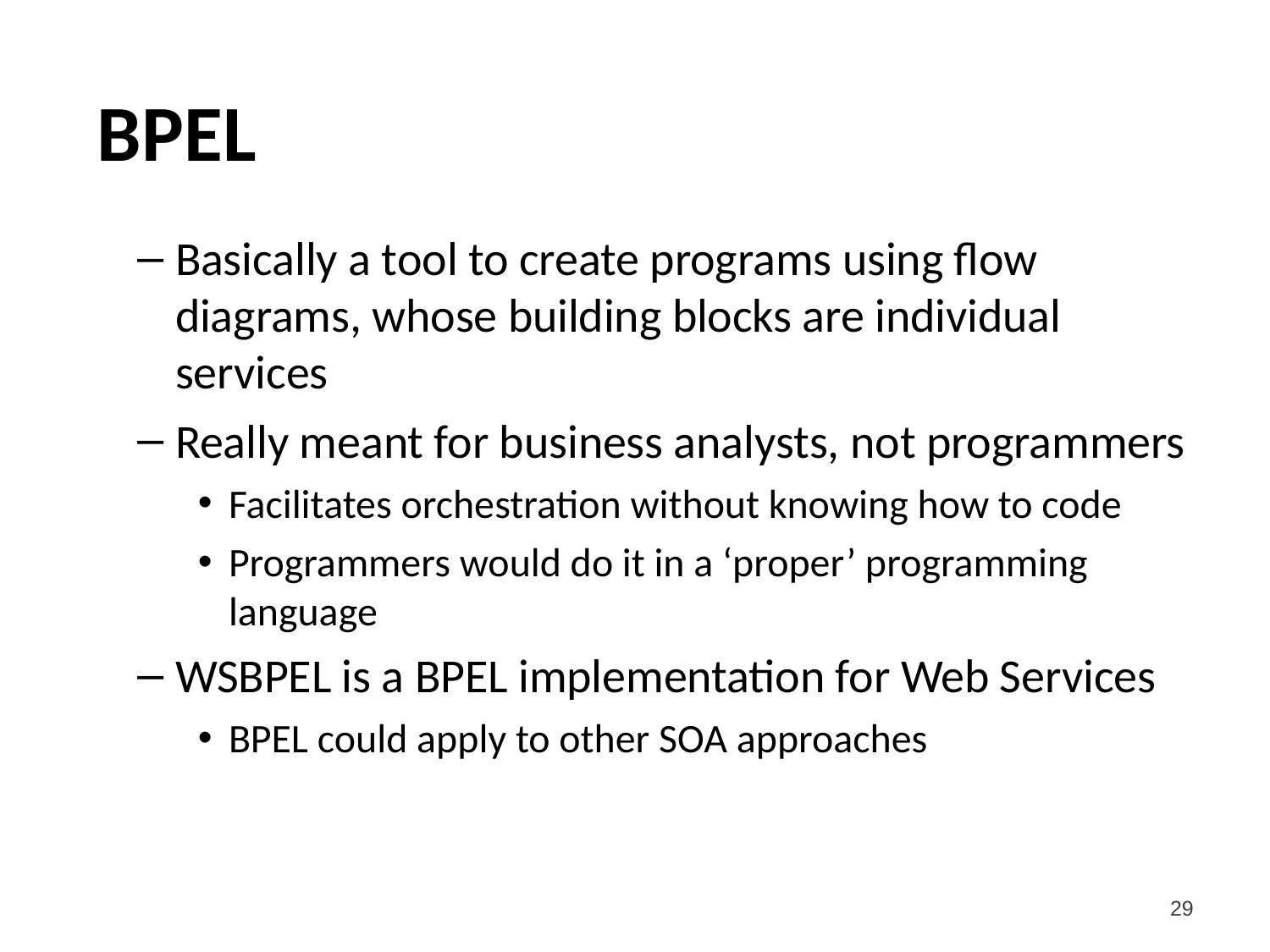

BPEL
Basically a tool to create programs using flow diagrams, whose building blocks are individual services
Really meant for business analysts, not programmers
Facilitates orchestration without knowing how to code
Programmers would do it in a ‘proper’ programming language
WSBPEL is a BPEL implementation for Web Services
BPEL could apply to other SOA approaches

29